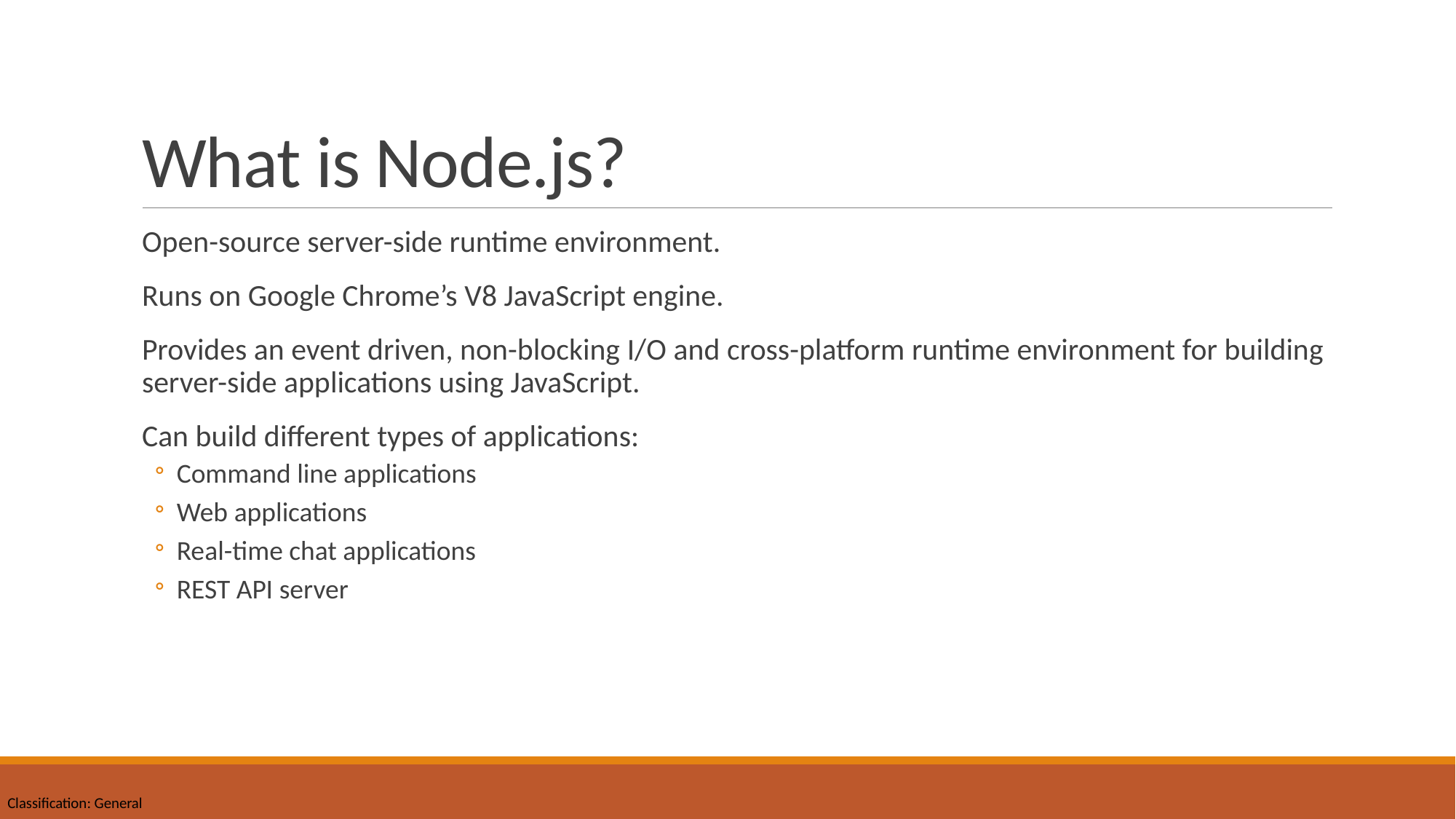

# What is Node.js?
Open-source server-side runtime environment.
Runs on Google Chrome’s V8 JavaScript engine.
Provides an event driven, non-blocking I/O and cross-platform runtime environment for building server-side applications using JavaScript.
Can build different types of applications:
Command line applications
Web applications
Real-time chat applications
REST API server